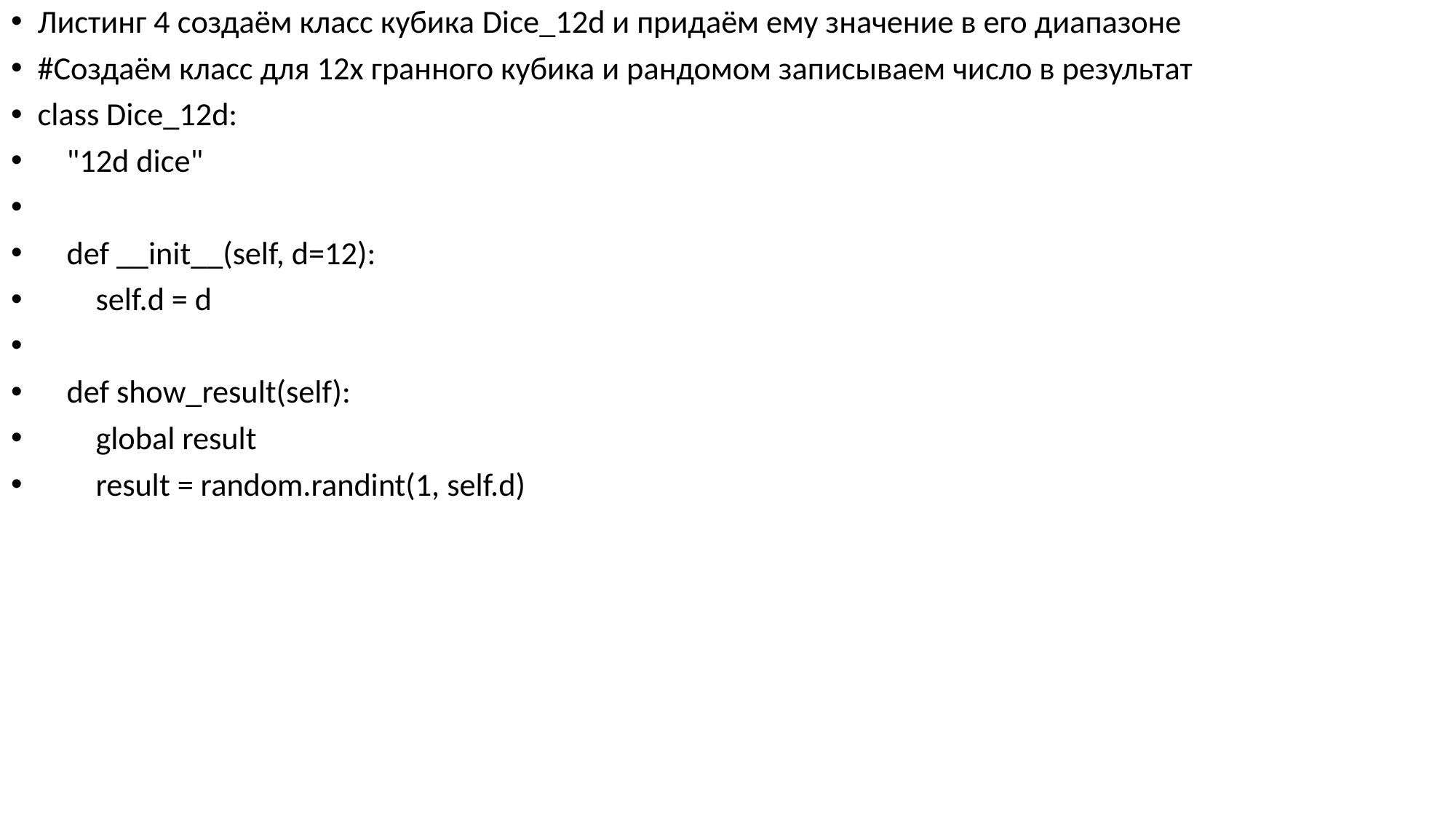

Листинг 4 создаём класс кубика Dice_12d и придаём ему значение в его диапазоне
#Создаём класс для 12х гранного кубика и рандомом записываем число в результат
class Dice_12d:
    "12d dice"

    def __init__(self, d=12):
        self.d = d

    def show_result(self):
        global result
        result = random.randint(1, self.d)